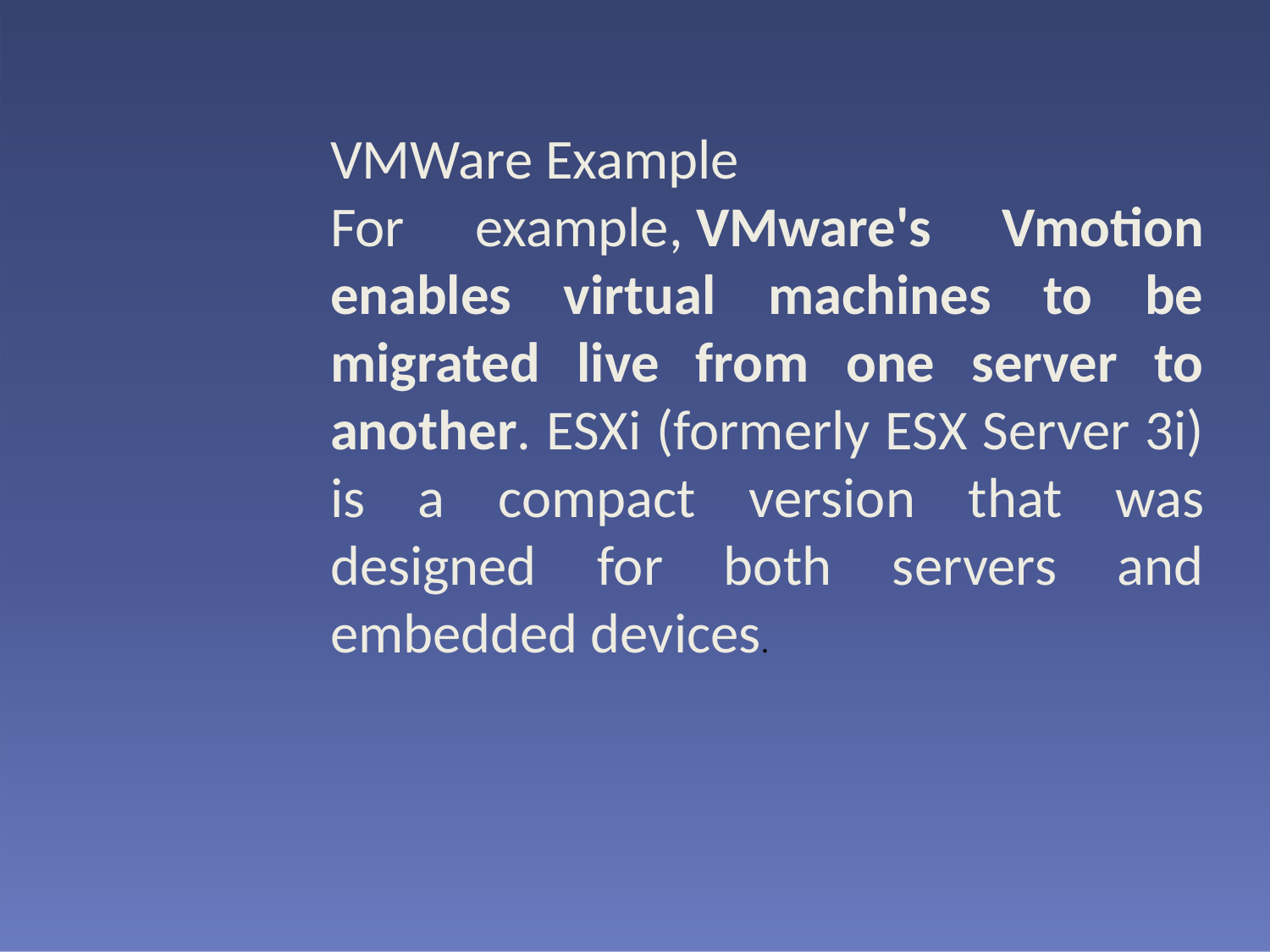

VMWare Example
For example, VMware's Vmotion enables virtual machines to be migrated live from one server to another. ESXi (formerly ESX Server 3i) is a compact version that was designed for both servers and embedded devices.